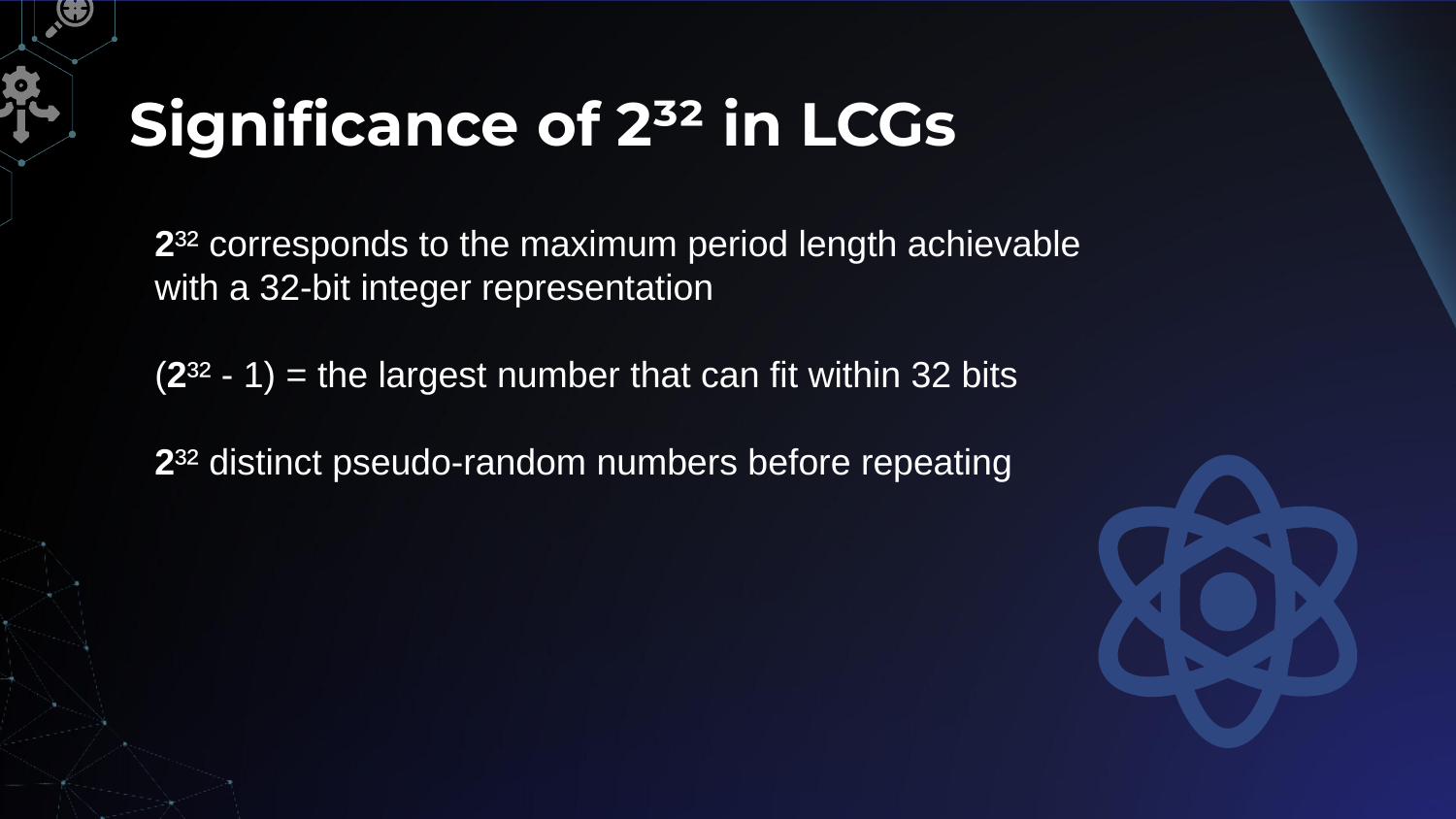

# Significance of 2³² in LCGs
2³² corresponds to the maximum period length achievable with a 32-bit integer representation

(2³² - 1) = the largest number that can fit within 32 bits

2³² distinct pseudo-random numbers before repeating